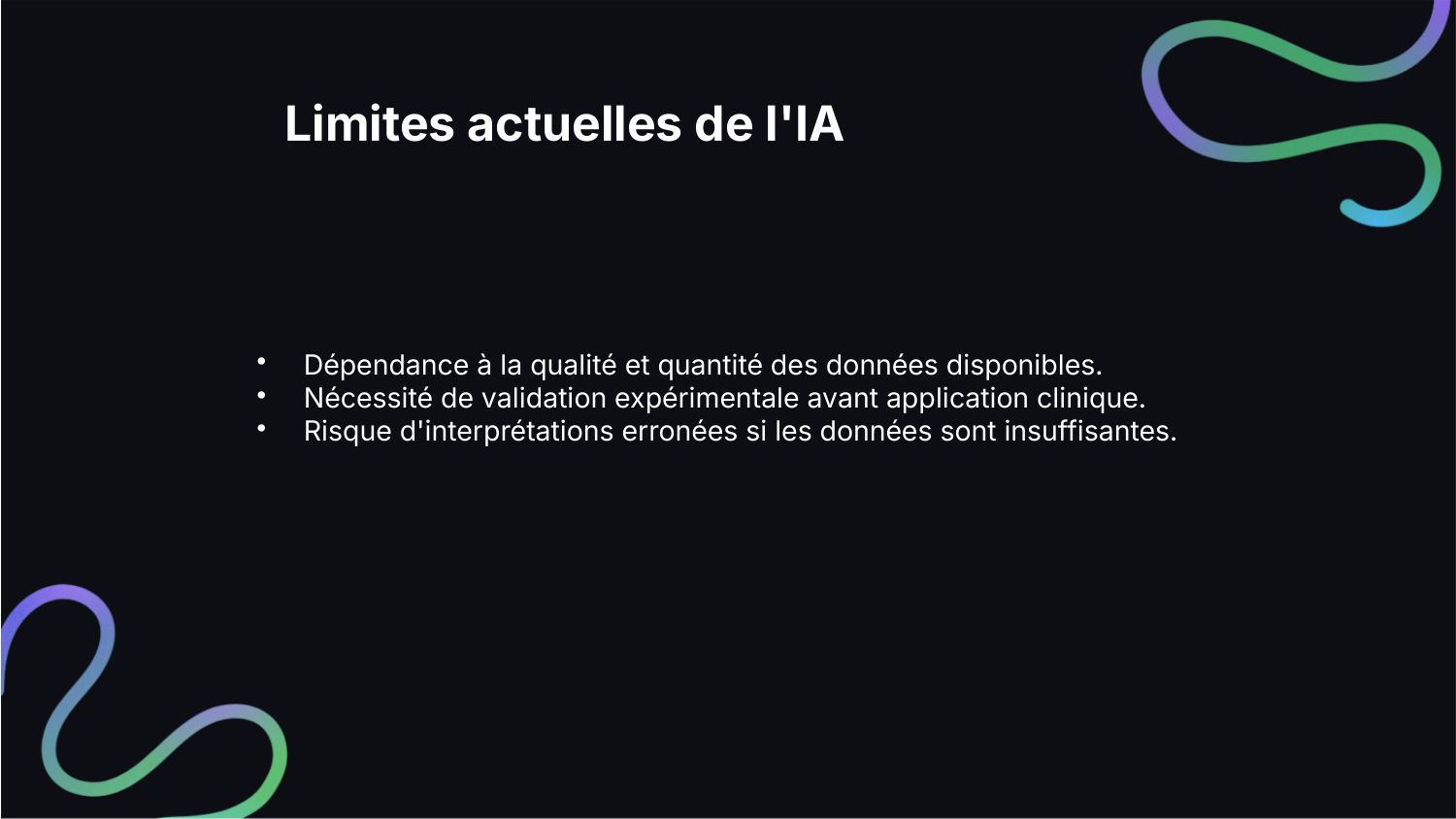

Limites actuelles de l'IA
Dépendance à la qualité et quantité des données disponibles.
Nécessité de validation expérimentale avant application clinique.
Risque d'interprétations erronées si les données sont insuffisantes.